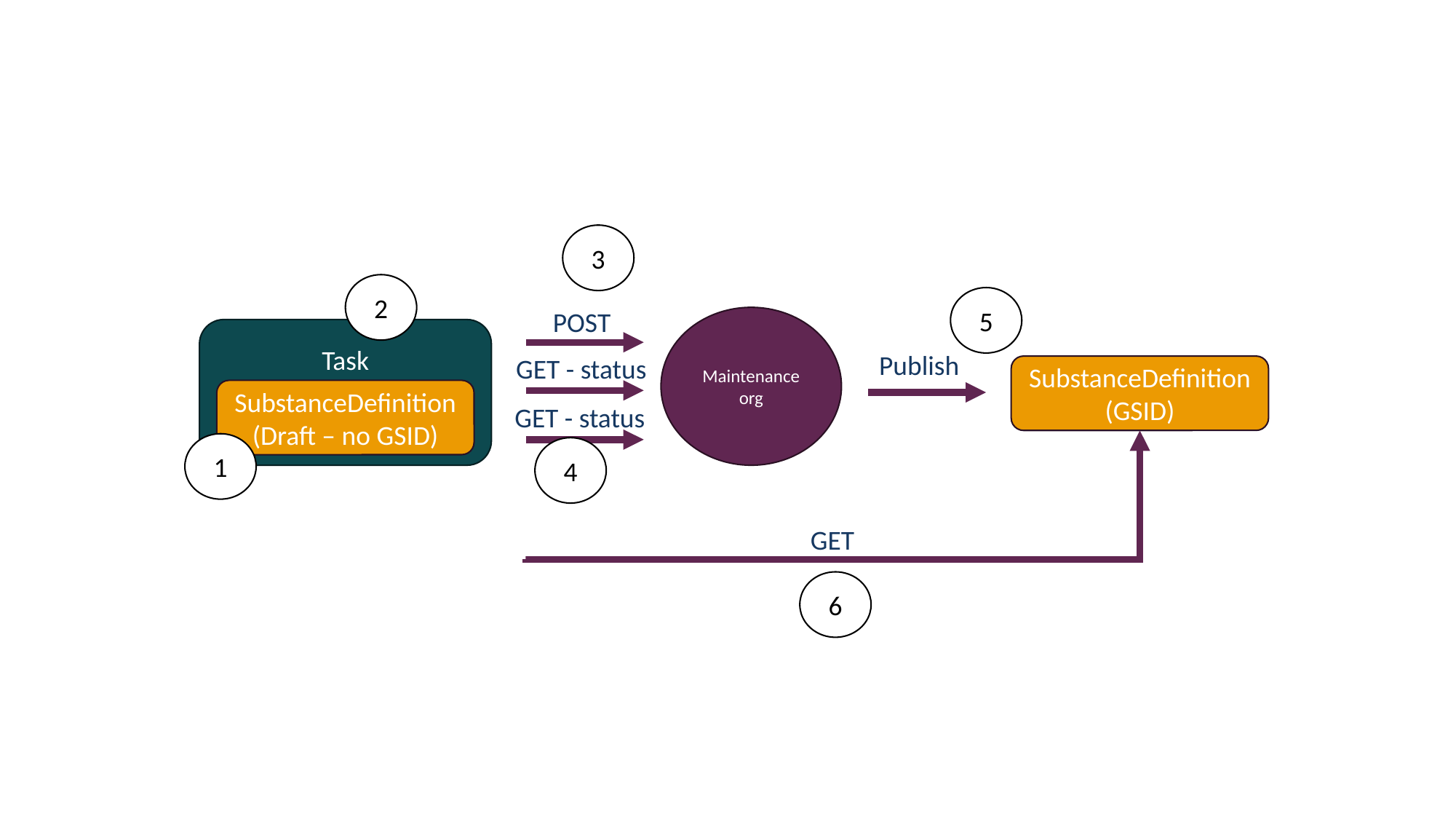

3
2
5
POST
Maintenance org
Task

Publish
GET - status
SubstanceDefinition
(GSID)
SubstanceDefinition
(Draft – no GSID)
GET - status
1
4
GET
6